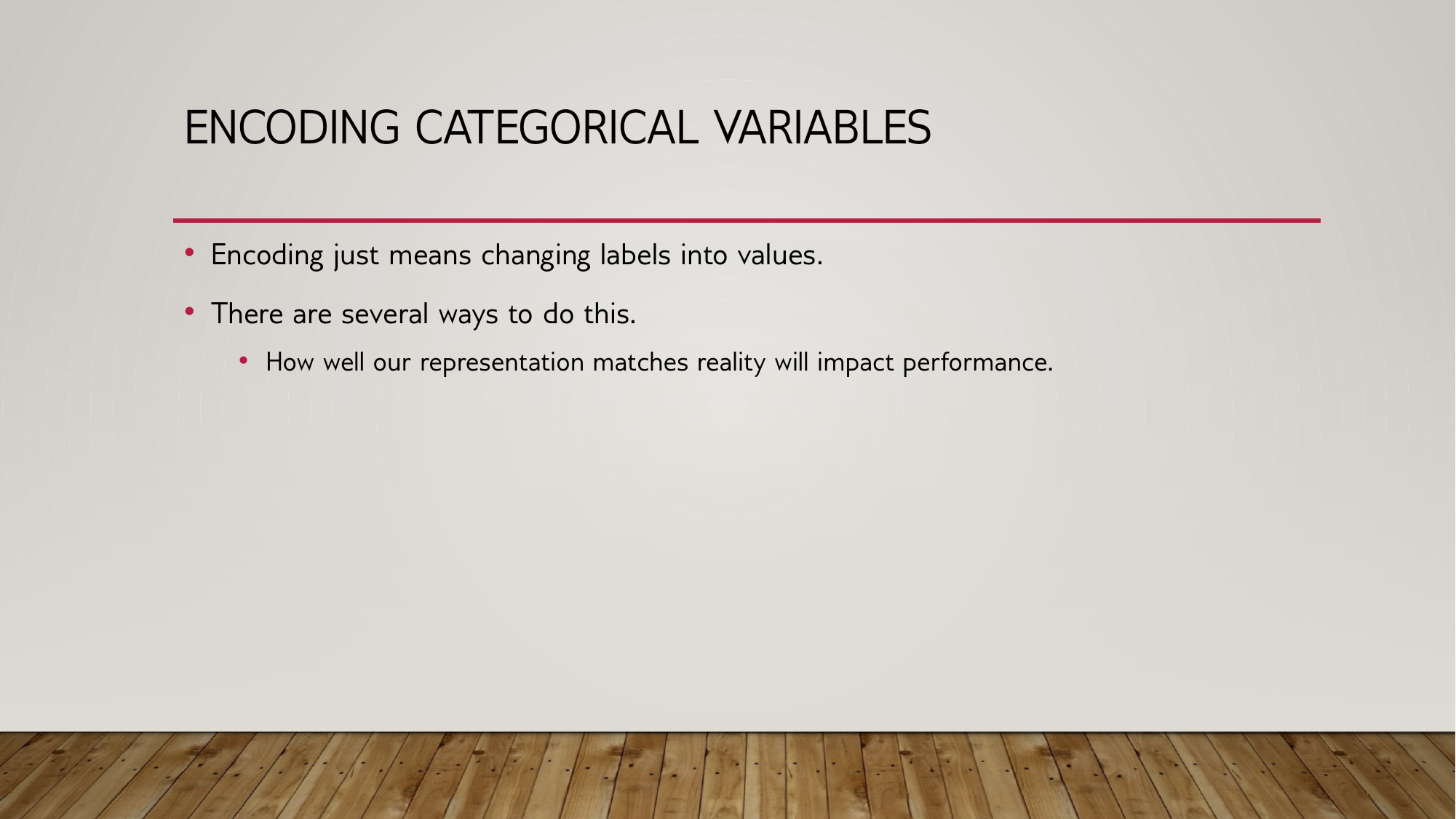

# Encoding Categorical Variables
Encoding just means changing labels into values.
There are several ways to do this.
How well our representation matches reality will impact performance.